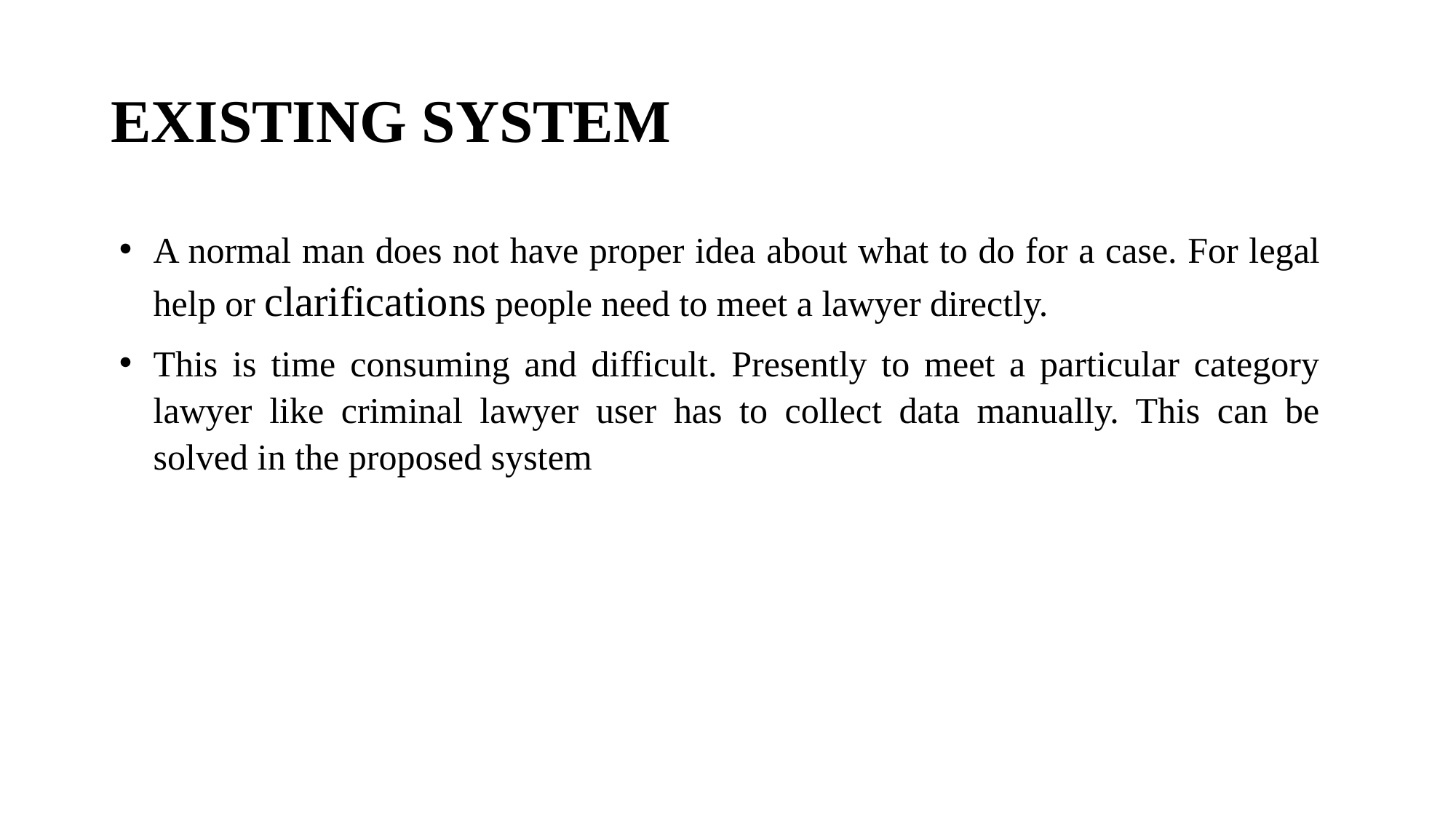

# EXISTING SYSTEM
A normal man does not have proper idea about what to do for a case. For legal help or clarifications people need to meet a lawyer directly.
This is time consuming and difficult. Presently to meet a particular category lawyer like criminal lawyer user has to collect data manually. This can be solved in the proposed system